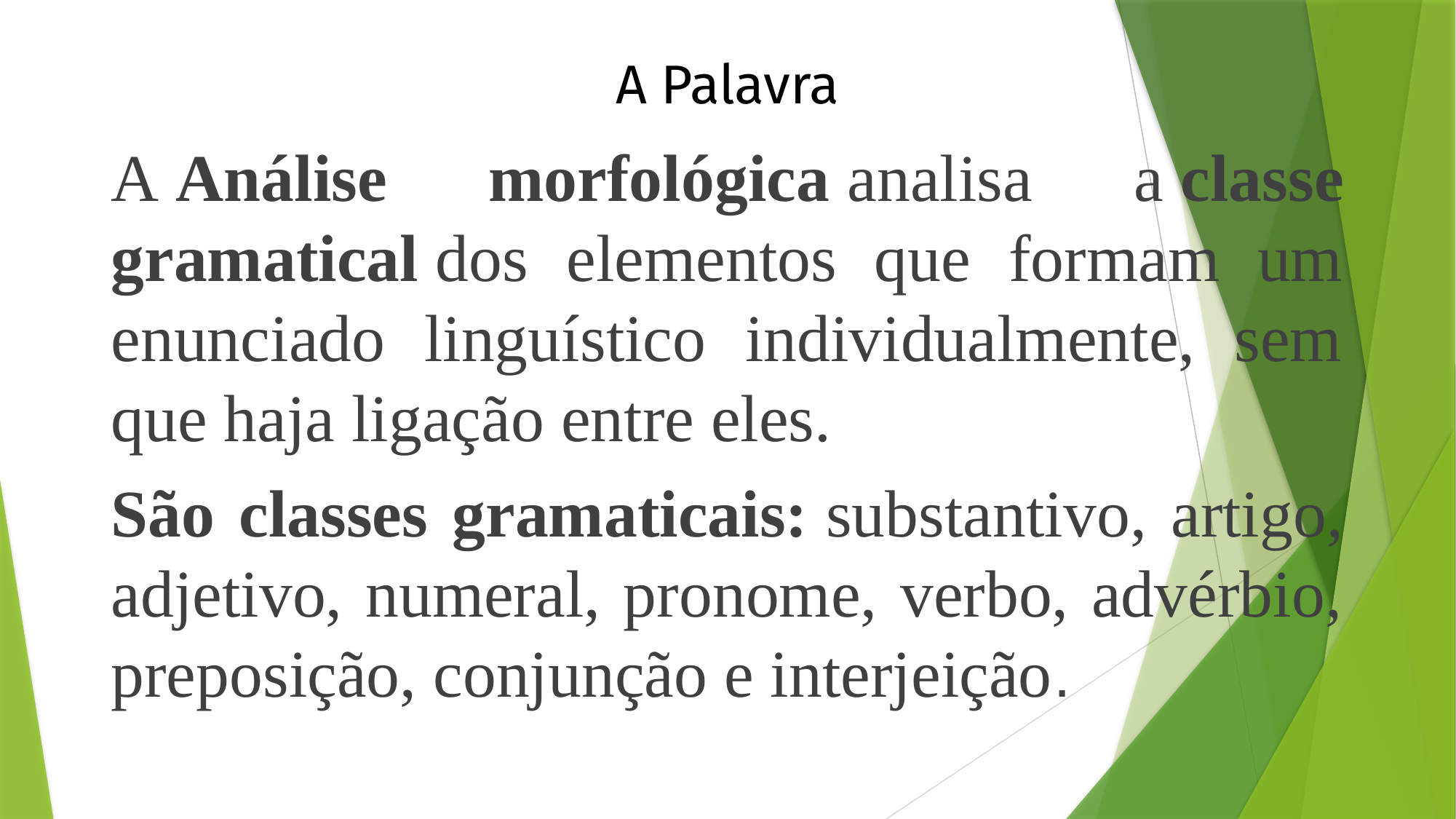

# A Palavra
A Análise morfológica analisa a classe gramatical dos elementos que formam um enunciado linguístico individualmente, sem que haja ligação entre eles.
São classes gramaticais: substantivo, artigo, adjetivo, numeral, pronome, verbo, advérbio, preposição, conjunção e interjeição.